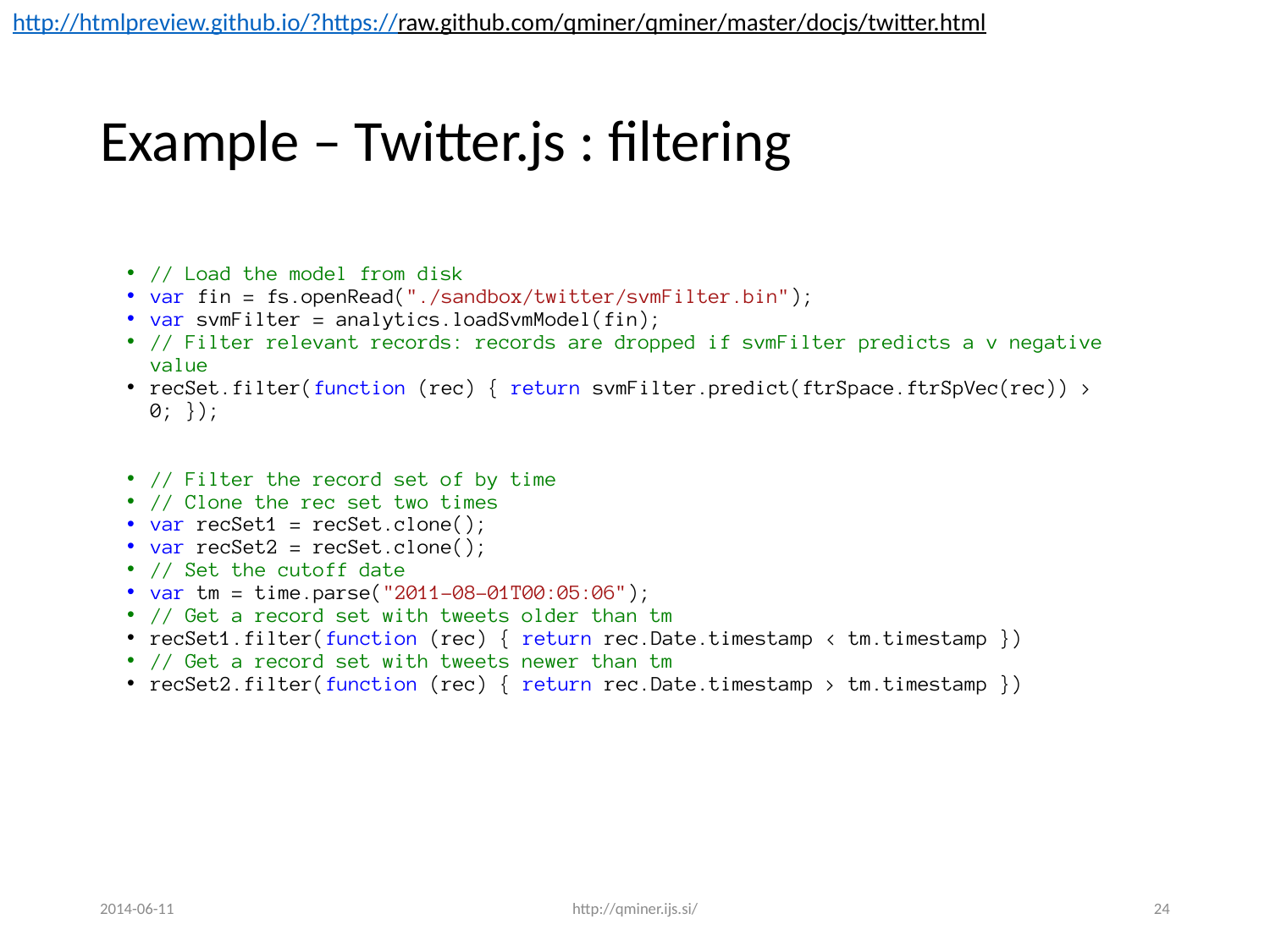

http://htmlpreview.github.io/?https://raw.github.com/qminer/qminer/master/docjs/twitter.html
# Example – Twitter.js : filtering
// Load the model from disk
var fin = fs.openRead("./sandbox/twitter/svmFilter.bin");
var svmFilter = analytics.loadSvmModel(fin);
// Filter relevant records: records are dropped if svmFilter predicts a v negative value
recSet.filter(function (rec) { return svmFilter.predict(ftrSpace.ftrSpVec(rec)) > 0; });

// Filter the record set of by time
// Clone the rec set two times
var recSet1 = recSet.clone();
var recSet2 = recSet.clone();
// Set the cutoff date
var tm = time.parse("2011-08-01T00:05:06");
// Get a record set with tweets older than tm
recSet1.filter(function (rec) { return rec.Date.timestamp < tm.timestamp })
// Get a record set with tweets newer than tm
recSet2.filter(function (rec) { return rec.Date.timestamp > tm.timestamp })
2014-06-11
http://qminer.ijs.si/
24